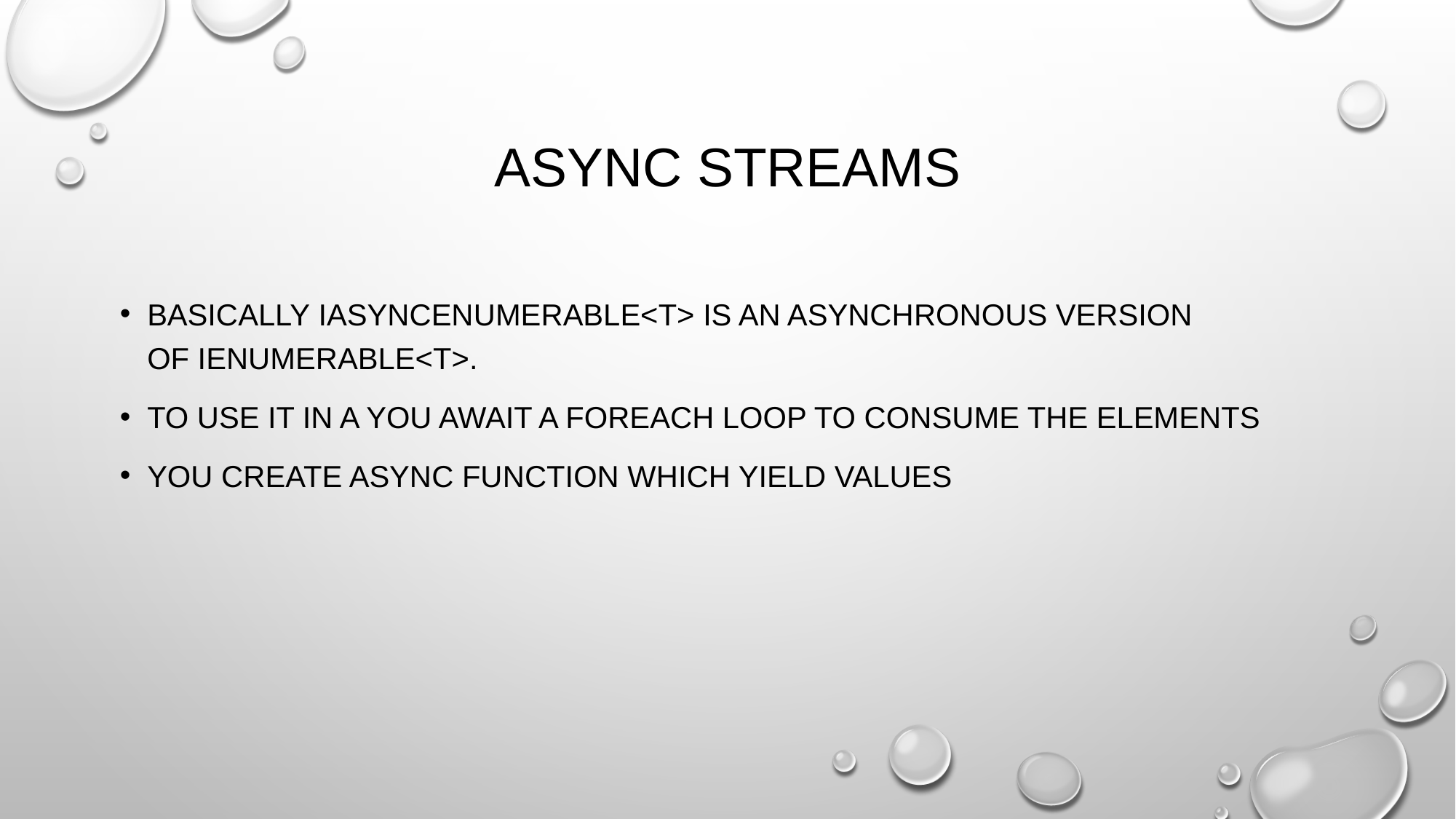

# Async Streams
Basically IAsyncEnumerable<T> is an asynchronous version of IEnumerable<T>.
To use it in a you await a foreach loop to consume the elements
You create async function which yield values